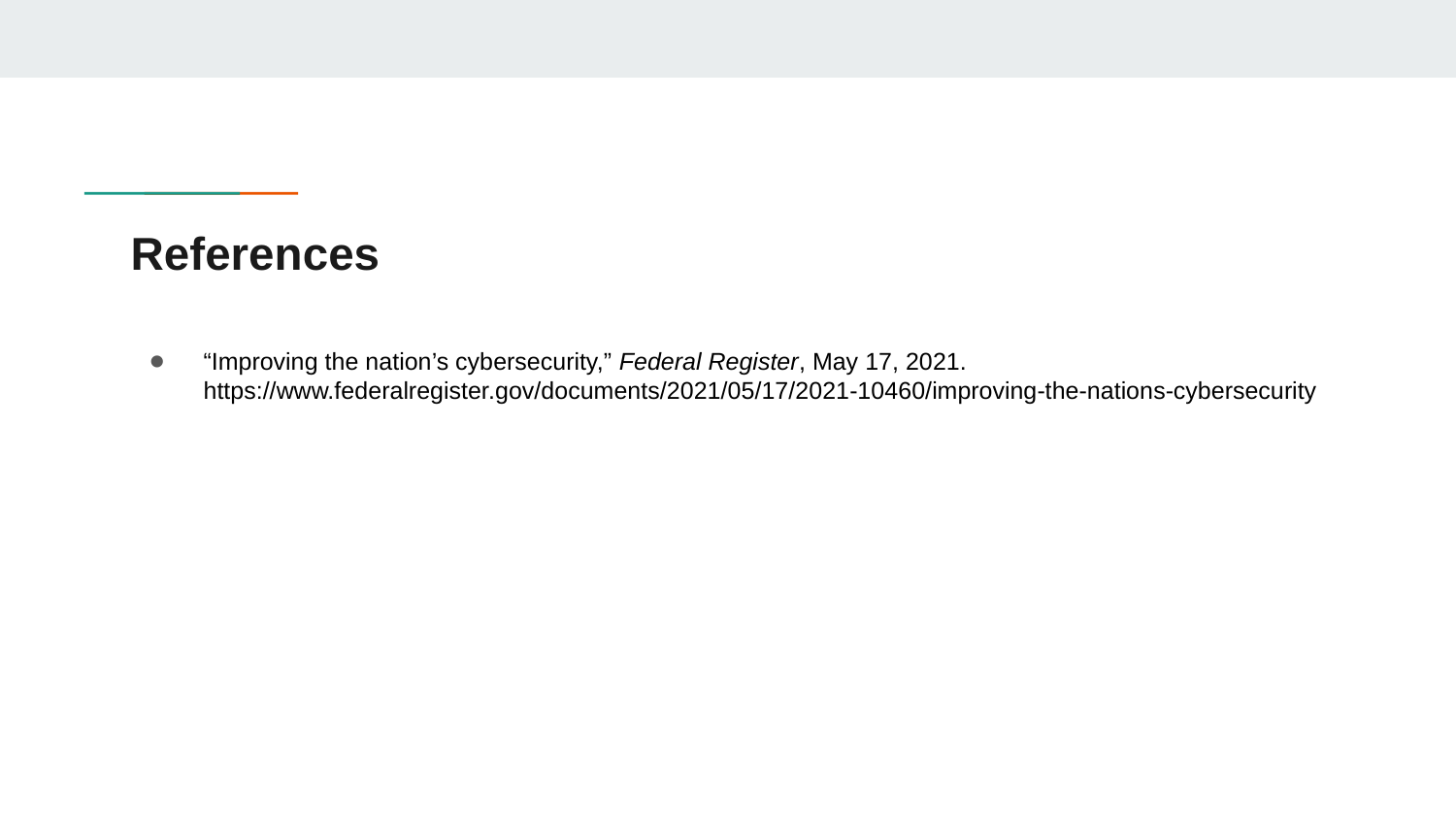

# References
“Improving the nation’s cybersecurity,” Federal Register, May 17, 2021. https://www.federalregister.gov/documents/2021/05/17/2021-10460/improving-the-nations-cybersecurity